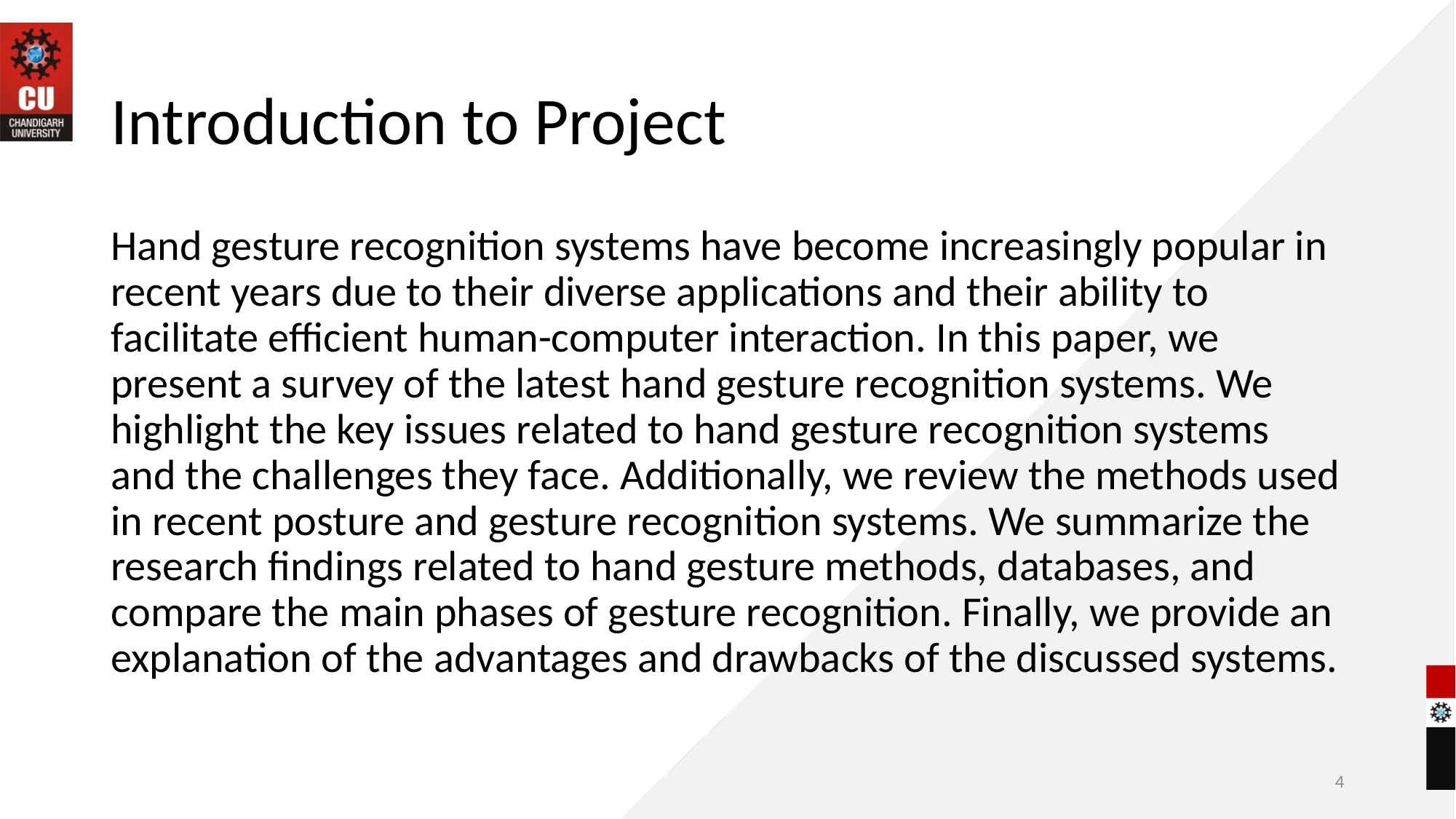

# Introduction to Project
Hand gesture recognition systems have become increasingly popular in recent years due to their diverse applications and their ability to facilitate efficient human-computer interaction. In this paper, we present a survey of the latest hand gesture recognition systems. We highlight the key issues related to hand gesture recognition systems and the challenges they face. Additionally, we review the methods used in recent posture and gesture recognition systems. We summarize the research findings related to hand gesture methods, databases, and compare the main phases of gesture recognition. Finally, we provide an explanation of the advantages and drawbacks of the discussed systems.
4